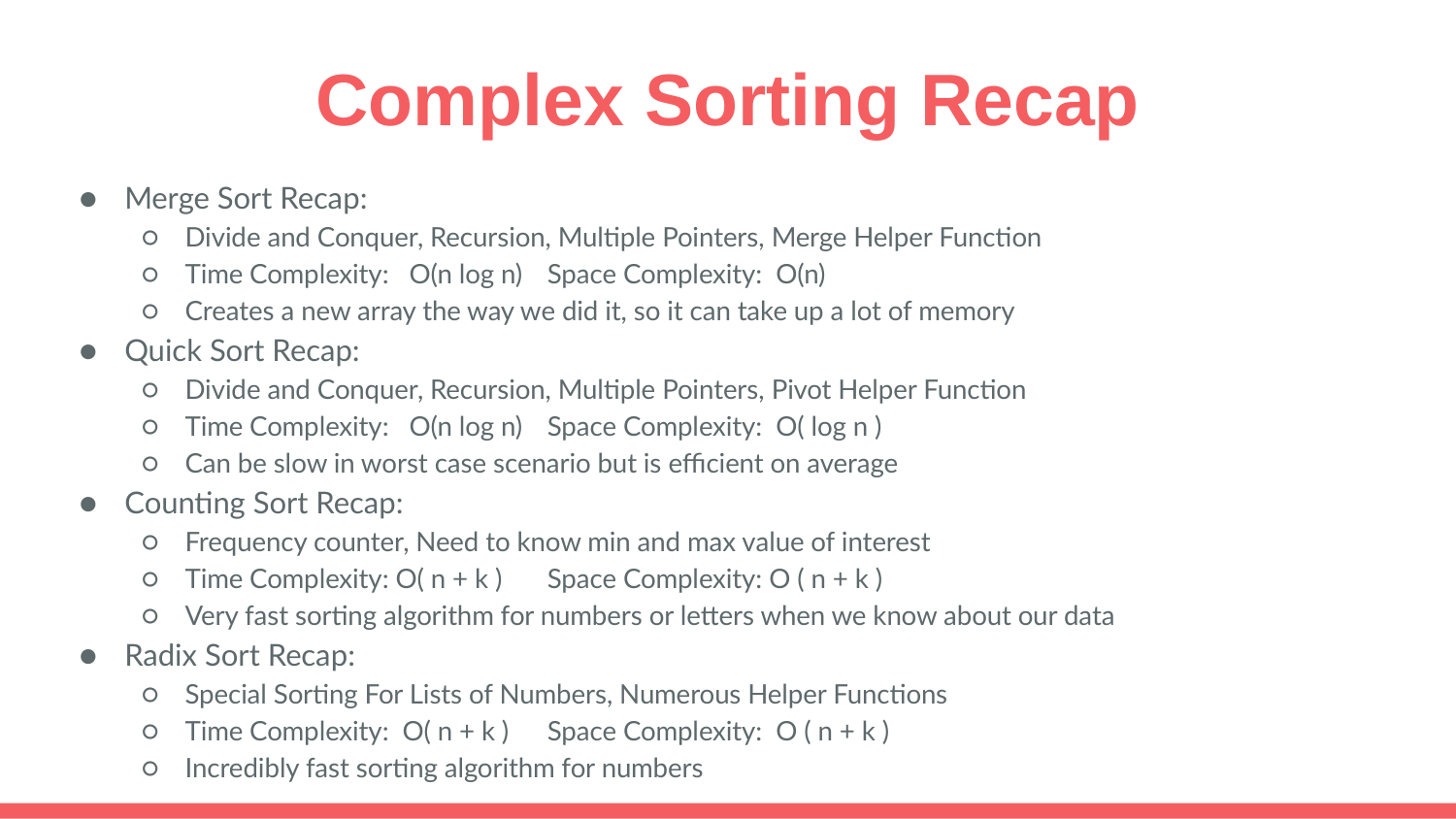

Complex Sorting Recap
Merge Sort Recap:
Divide and Conquer, Recursion, Multiple Pointers, Merge Helper Function
Time Complexity:   O(n log n)	Space Complexity:  O(n)
Creates a new array the way we did it, so it can take up a lot of memory
Quick Sort Recap:
Divide and Conquer, Recursion, Multiple Pointers, Pivot Helper Function
Time Complexity:   O(n log n)	Space Complexity:  O( log n )
Can be slow in worst case scenario but is efficient on average
Counting Sort Recap:
Frequency counter, Need to know min and max value of interest
Time Complexity: O( n + k )	Space Complexity: O ( n + k )
Very fast sorting algorithm for numbers or letters when we know about our data
Radix Sort Recap:
Special Sorting For Lists of Numbers, Numerous Helper Functions
Time Complexity:  O( n + k )	Space Complexity:  O ( n + k )
Incredibly fast sorting algorithm for numbers